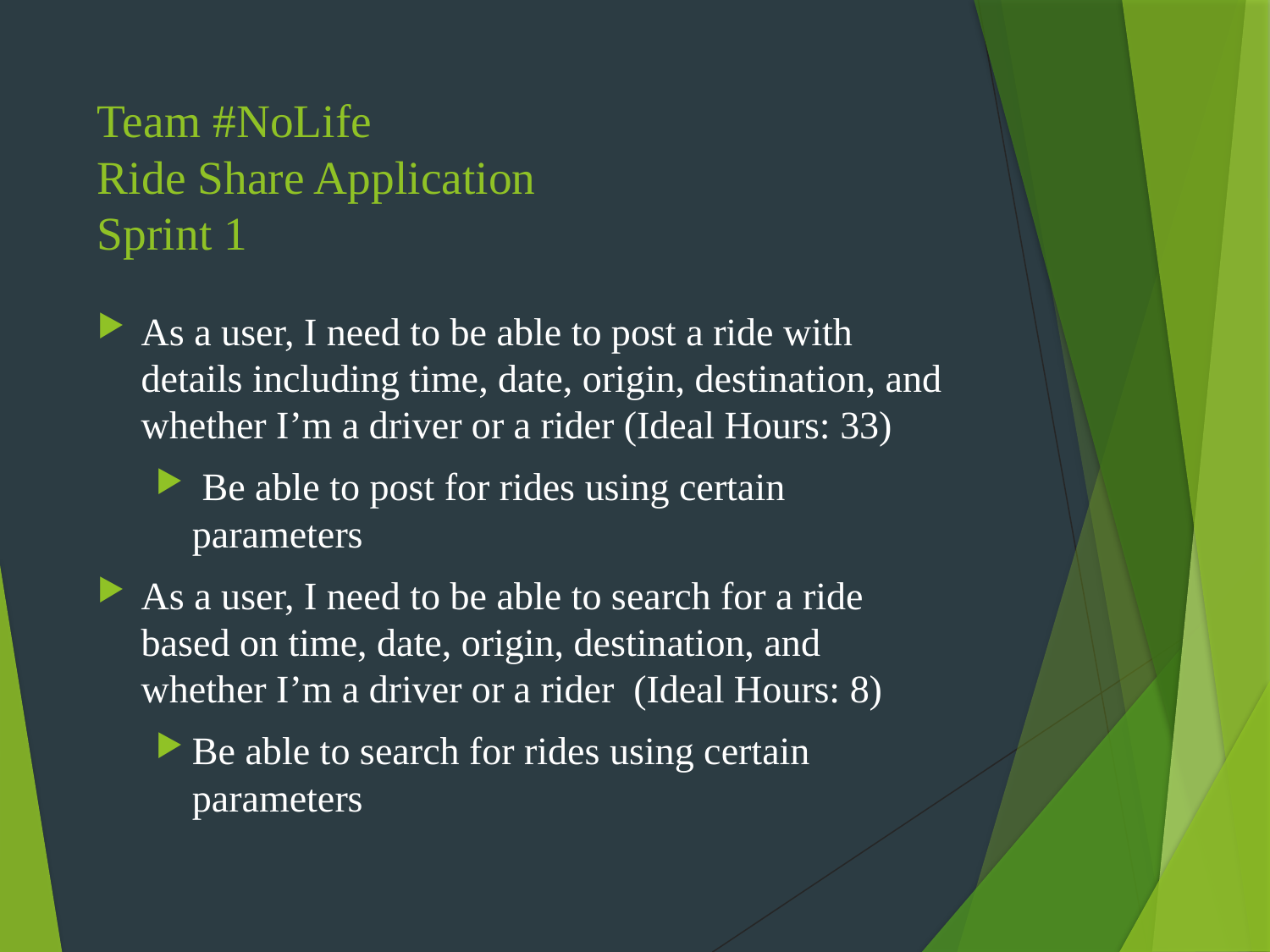

# Team #NoLife Ride Share Application Sprint 1
As a user, I need to be able to post a ride with details including time, date, origin, destination, and whether I’m a driver or a rider (Ideal Hours: 33)
 Be able to post for rides using certain parameters
As a user, I need to be able to search for a ride based on time, date, origin, destination, and whether I’m a driver or a rider  (Ideal Hours: 8)
Be able to search for rides using certain parameters